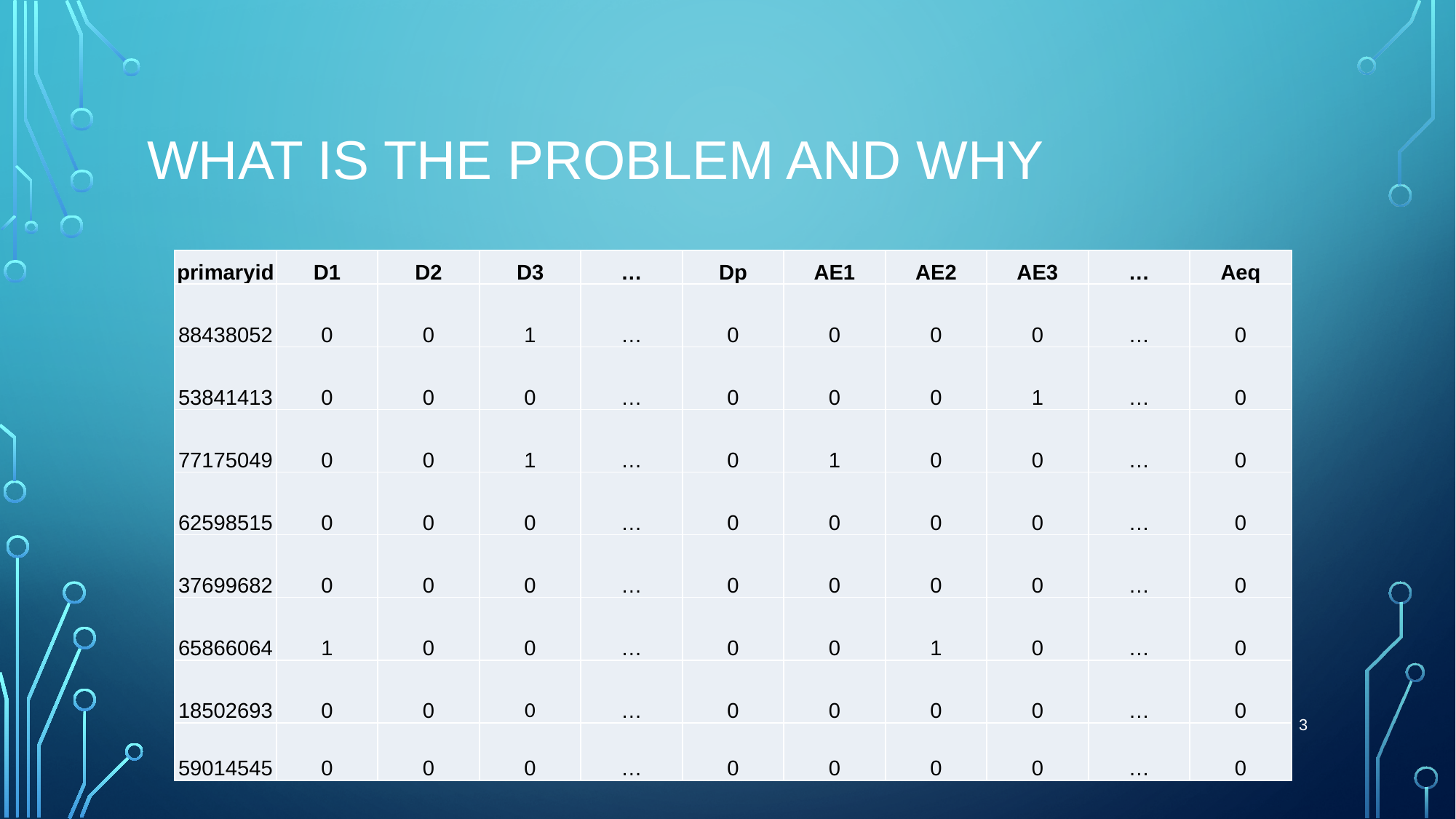

# What is the problem and why
| primaryid | D1 | D2 | D3 | … | Dp | AE1 | AE2 | AE3 | … | Aeq |
| --- | --- | --- | --- | --- | --- | --- | --- | --- | --- | --- |
| 88438052 | 0 | 0 | 1 | … | 0 | 0 | 0 | 0 | … | 0 |
| 53841413 | 0 | 0 | 0 | … | 0 | 0 | 0 | 1 | … | 0 |
| 77175049 | 0 | 0 | 1 | … | 0 | 1 | 0 | 0 | … | 0 |
| 62598515 | 0 | 0 | 0 | … | 0 | 0 | 0 | 0 | … | 0 |
| 37699682 | 0 | 0 | 0 | … | 0 | 0 | 0 | 0 | … | 0 |
| 65866064 | 1 | 0 | 0 | … | 0 | 0 | 1 | 0 | … | 0 |
| 18502693 | 0 | 0 | 0 | … | 0 | 0 | 0 | 0 | … | 0 |
| 59014545 | 0 | 0 | 0 | … | 0 | 0 | 0 | 0 | … | 0 |
3